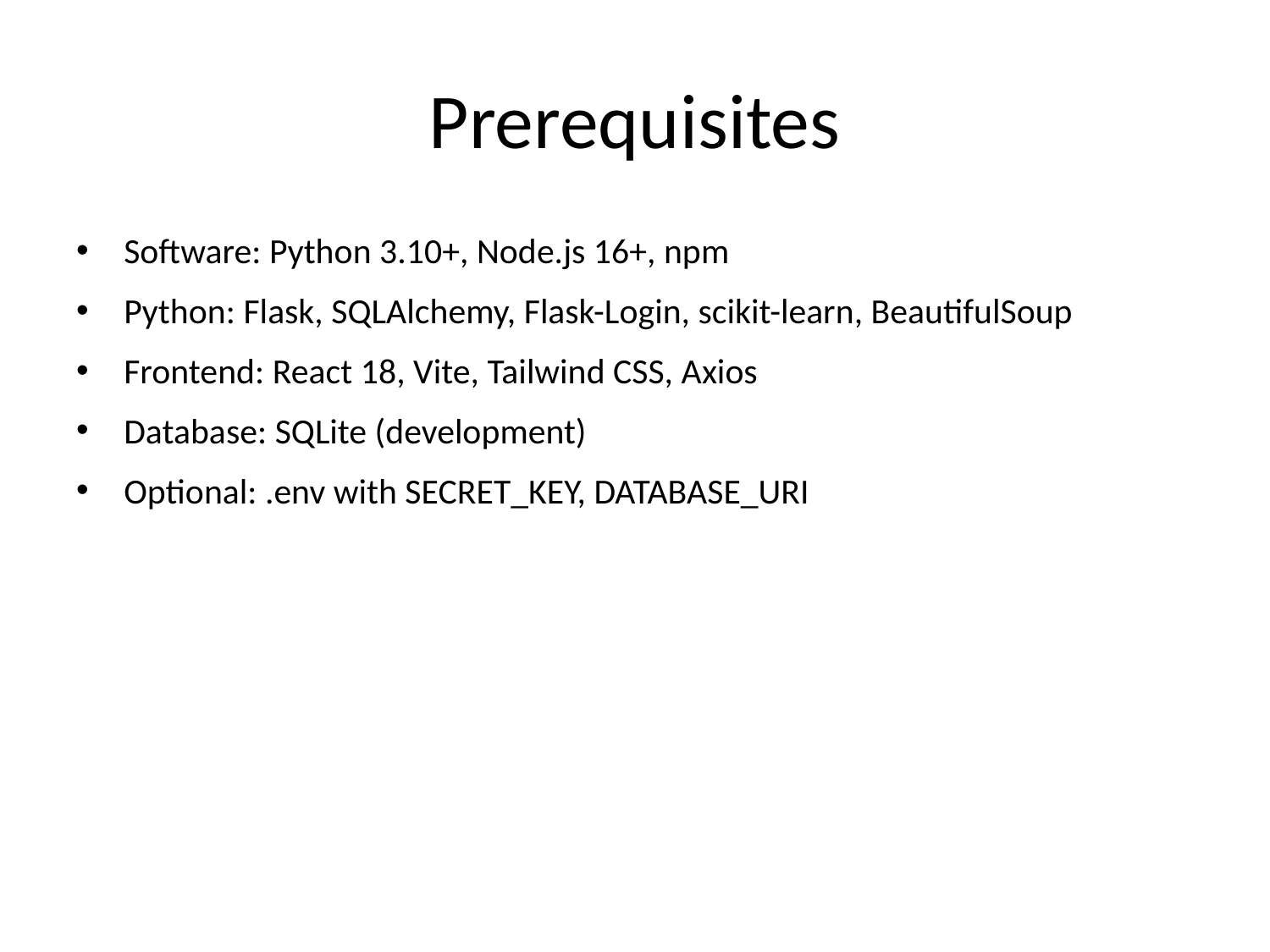

# Prerequisites
Software: Python 3.10+, Node.js 16+, npm
Python: Flask, SQLAlchemy, Flask-Login, scikit-learn, BeautifulSoup
Frontend: React 18, Vite, Tailwind CSS, Axios
Database: SQLite (development)
Optional: .env with SECRET_KEY, DATABASE_URI